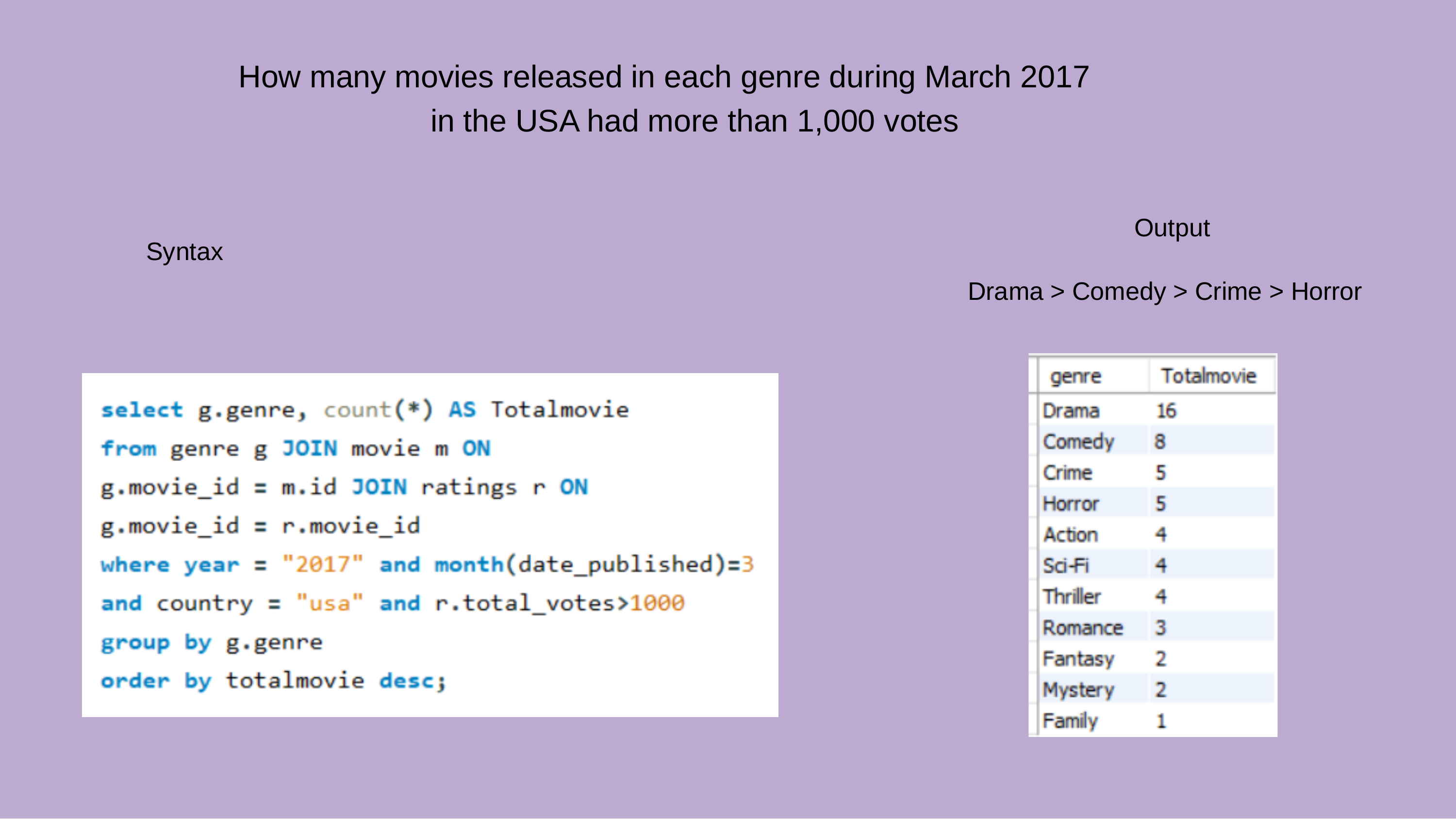

How many movies released in each genre during March 2017
       in the USA had more than 1,000 votes
Output
Syntax
Drama > Comedy > Crime > Horror